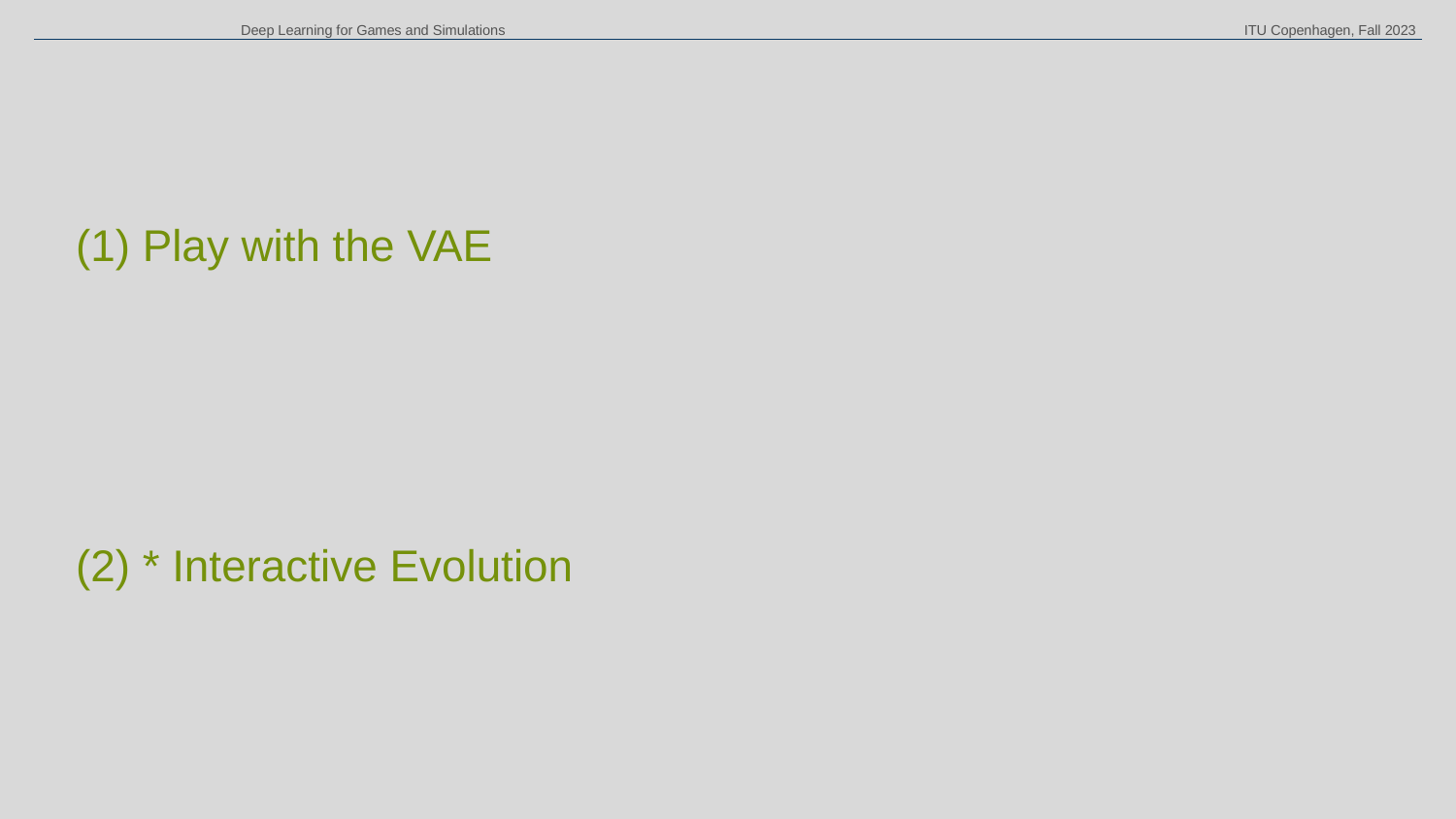

Deep Learning for Games and Simulations
ITU Copenhagen, Fall 2023

(1) Play with the VAE

(2) * Interactive Evolution